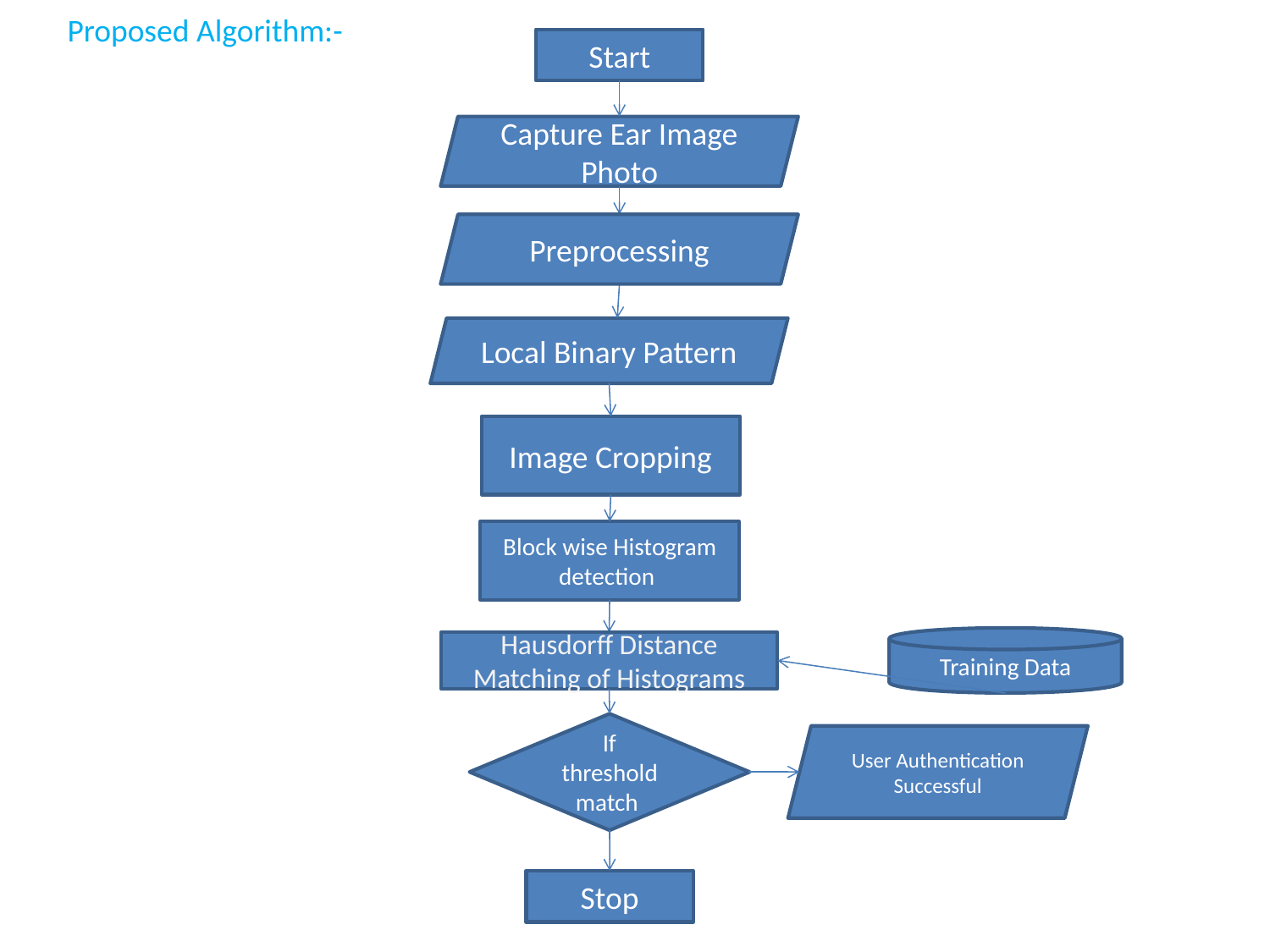

Proposed Algorithm:-
Start
Capture Ear Image Photo
Preprocessing
Local Binary Pattern
Image Cropping
Block wise Histogram detection
Training Data
Hausdorff Distance Matching of Histograms
If threshold match
User Authentication Successful
Stop